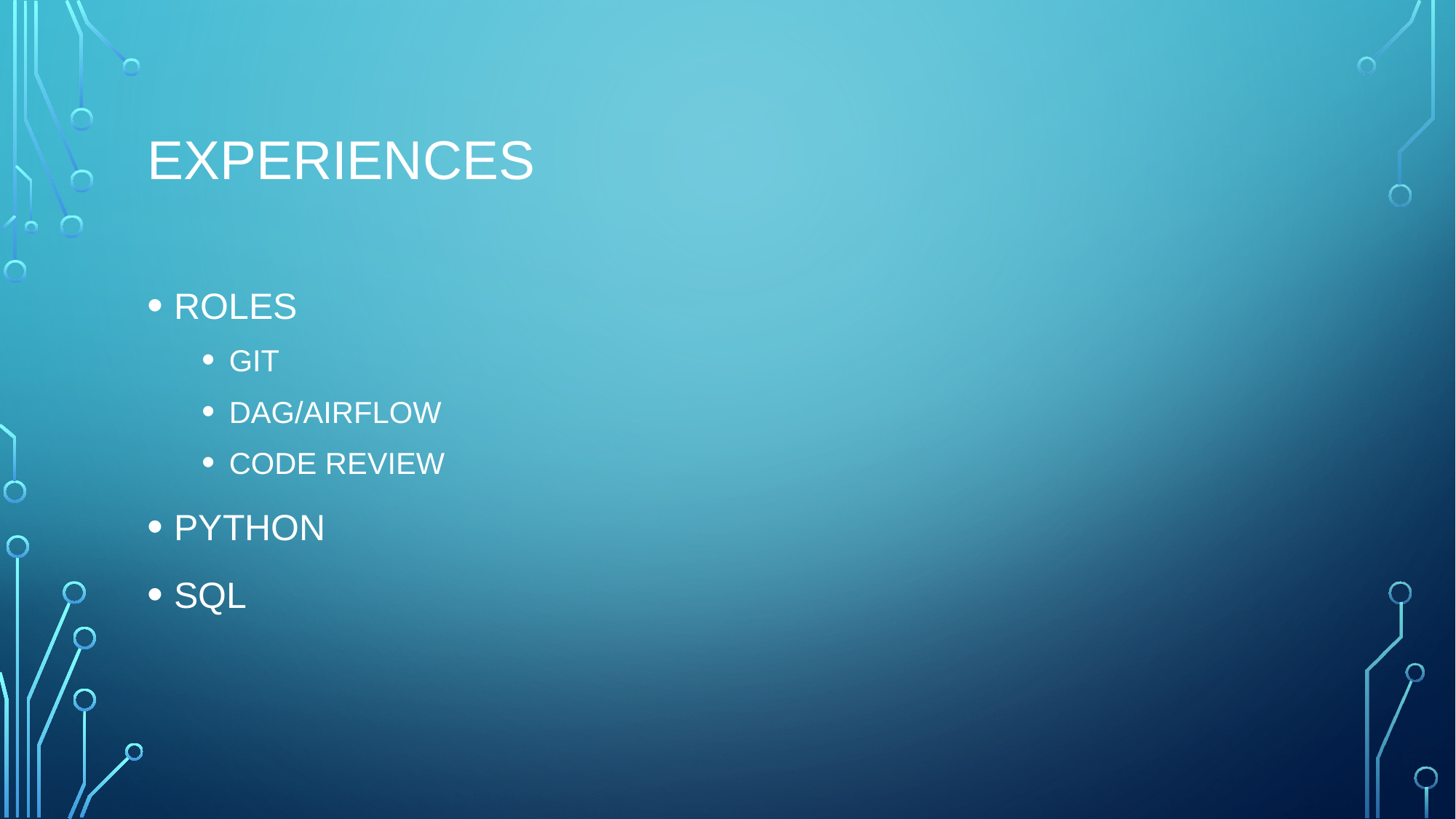

# Experiences
ROLES
GIT
DAG/AIRFLOW
CODE REVIEW
PYTHON
SQL